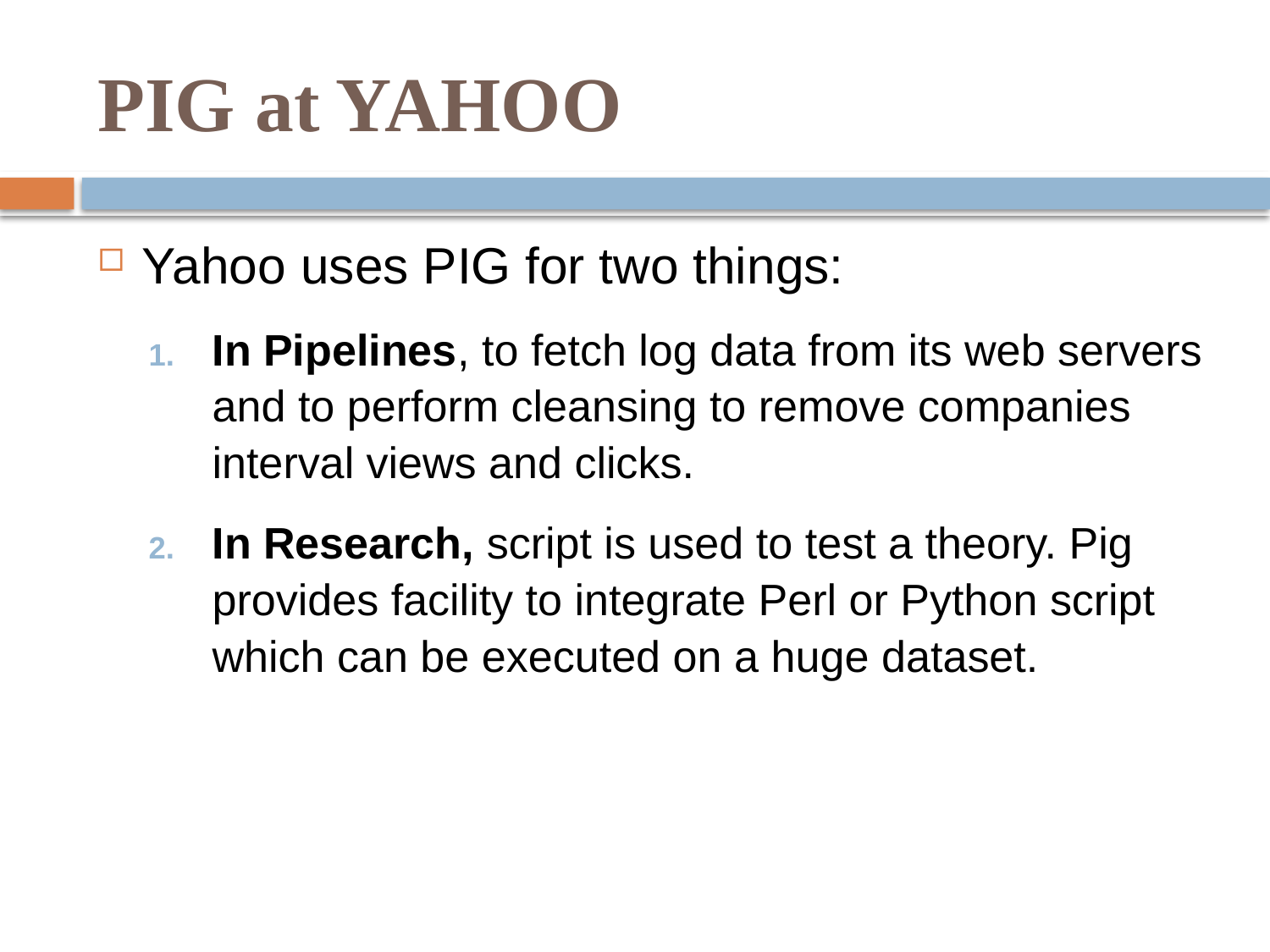

# PIG at YAHOO
Yahoo uses PIG for two things:
In Pipelines, to fetch log data from its web servers and to perform cleansing to remove companies interval views and clicks.
In Research, script is used to test a theory. Pig provides facility to integrate Perl or Python script which can be executed on a huge dataset.